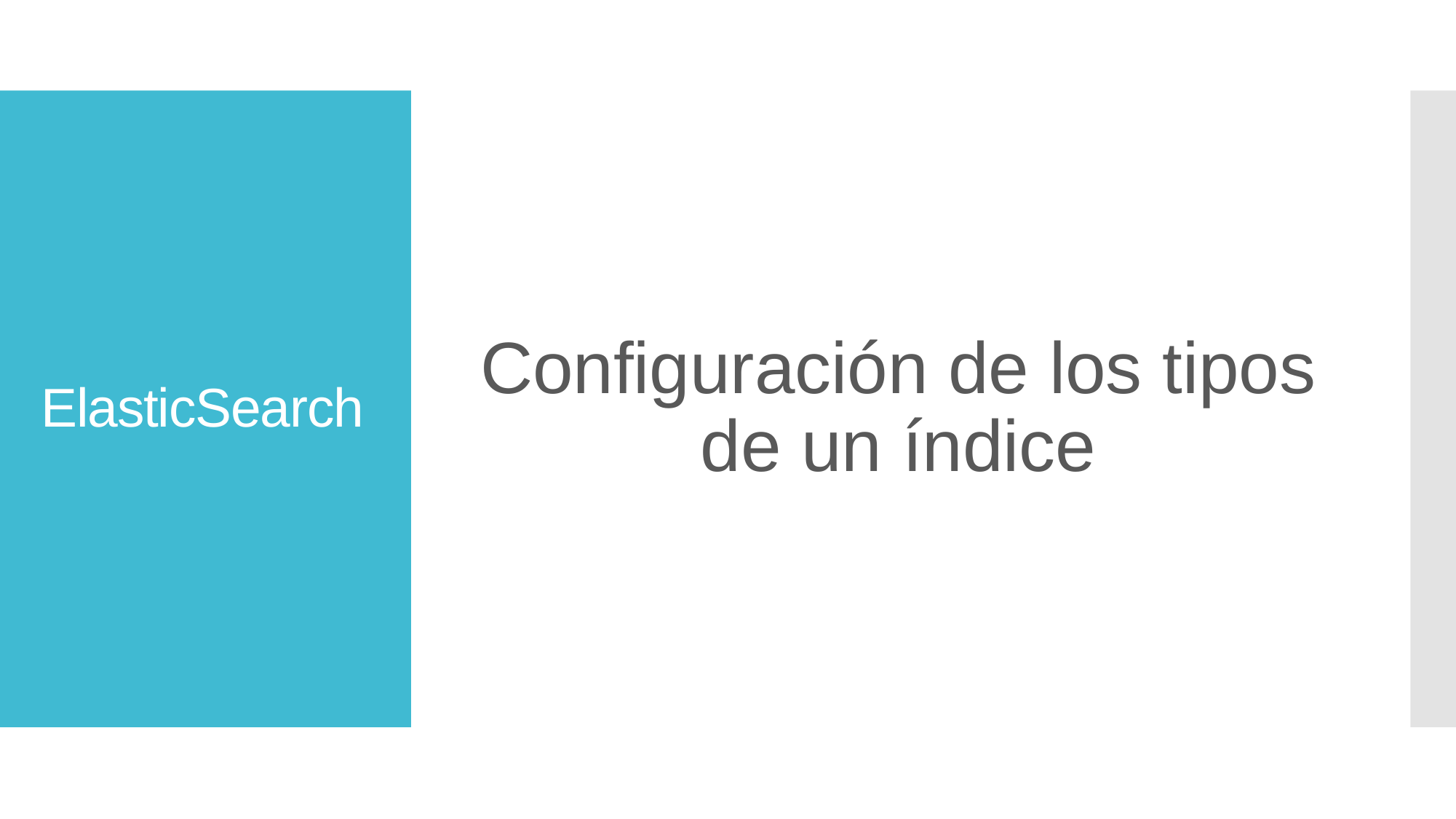

Configuración de los tipos de un índice
# ElasticSearch